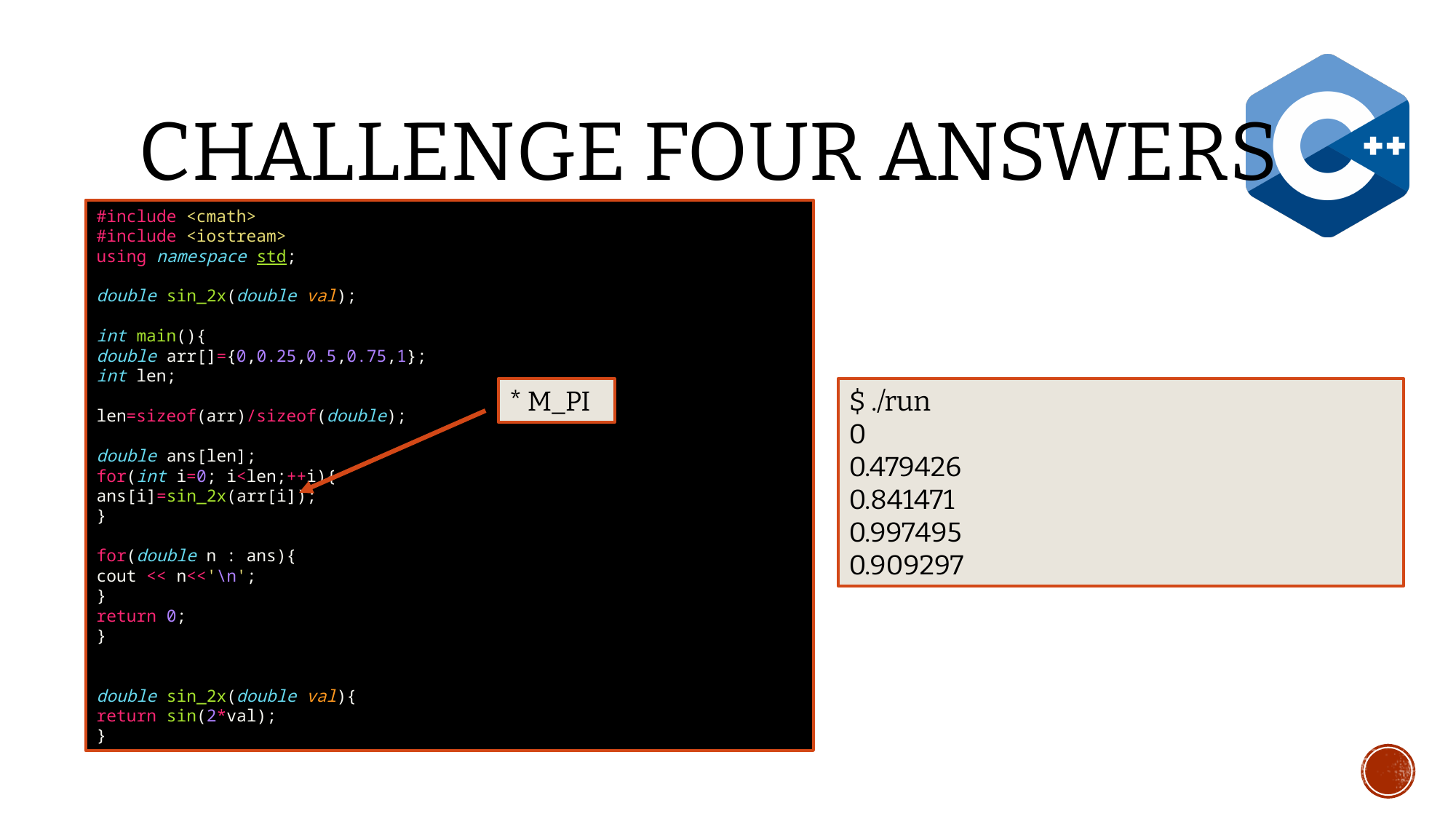

# Challenge Four answers
#include <cmath>
#include <iostream>
using namespace std;
double sin_2x(double val);
int main(){
double arr[]={0,0.25,0.5,0.75,1};
int len;
len=sizeof(arr)/sizeof(double);
double ans[len];
for(int i=0; i<len;++i){
ans[i]=sin_2x(arr[i]);
}
for(double n : ans){
cout << n<<'\n';
}
return 0;
}
double sin_2x(double val){
return sin(2*val);
}
* M_PI
$ ./run
0
0.479426
0.841471
0.997495
0.909297